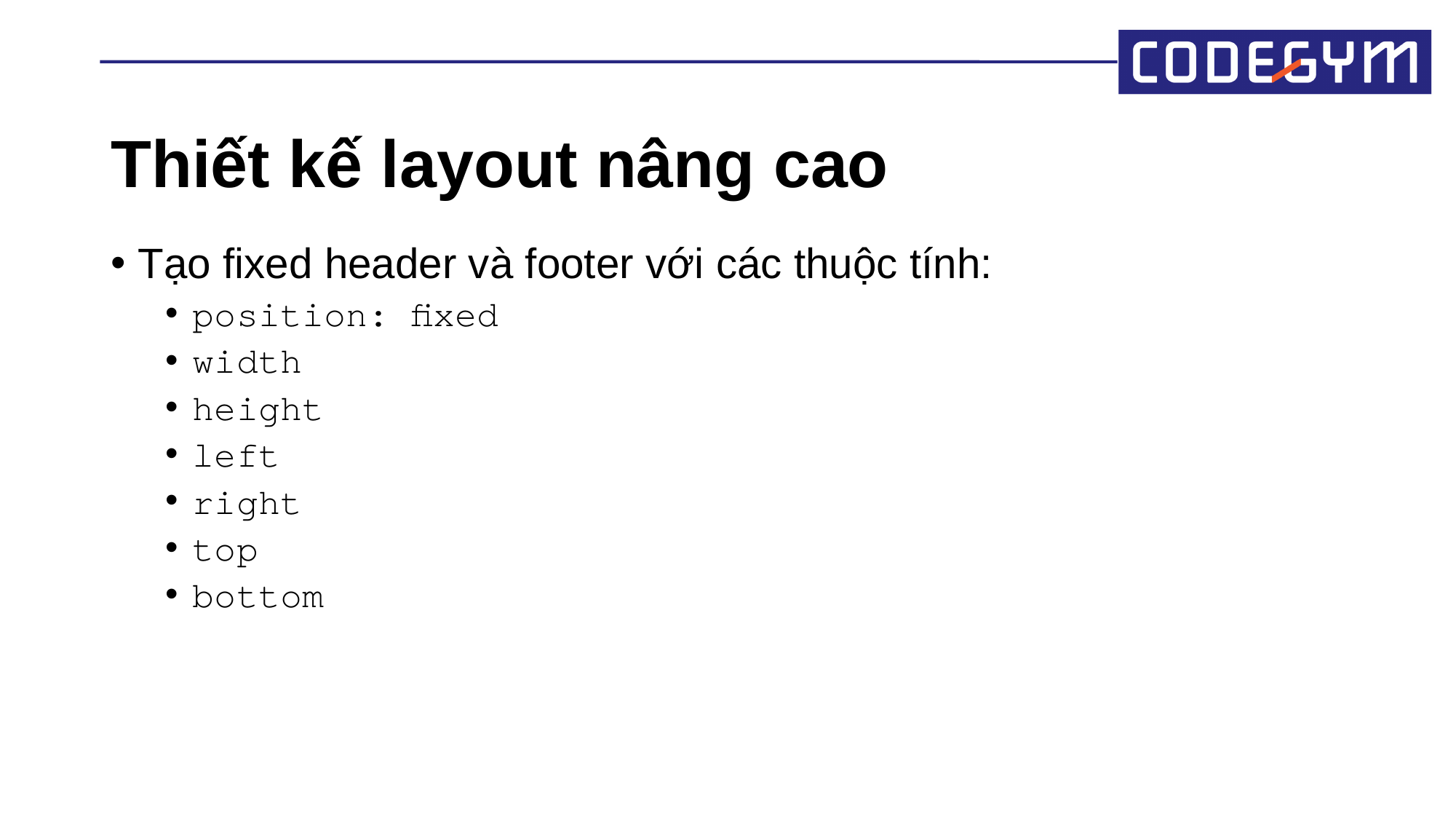

# Thiết kế layout nâng cao
Tạo fixed header và footer với các thuộc tính:
position: fixed
width
height
left
right
top
bottom